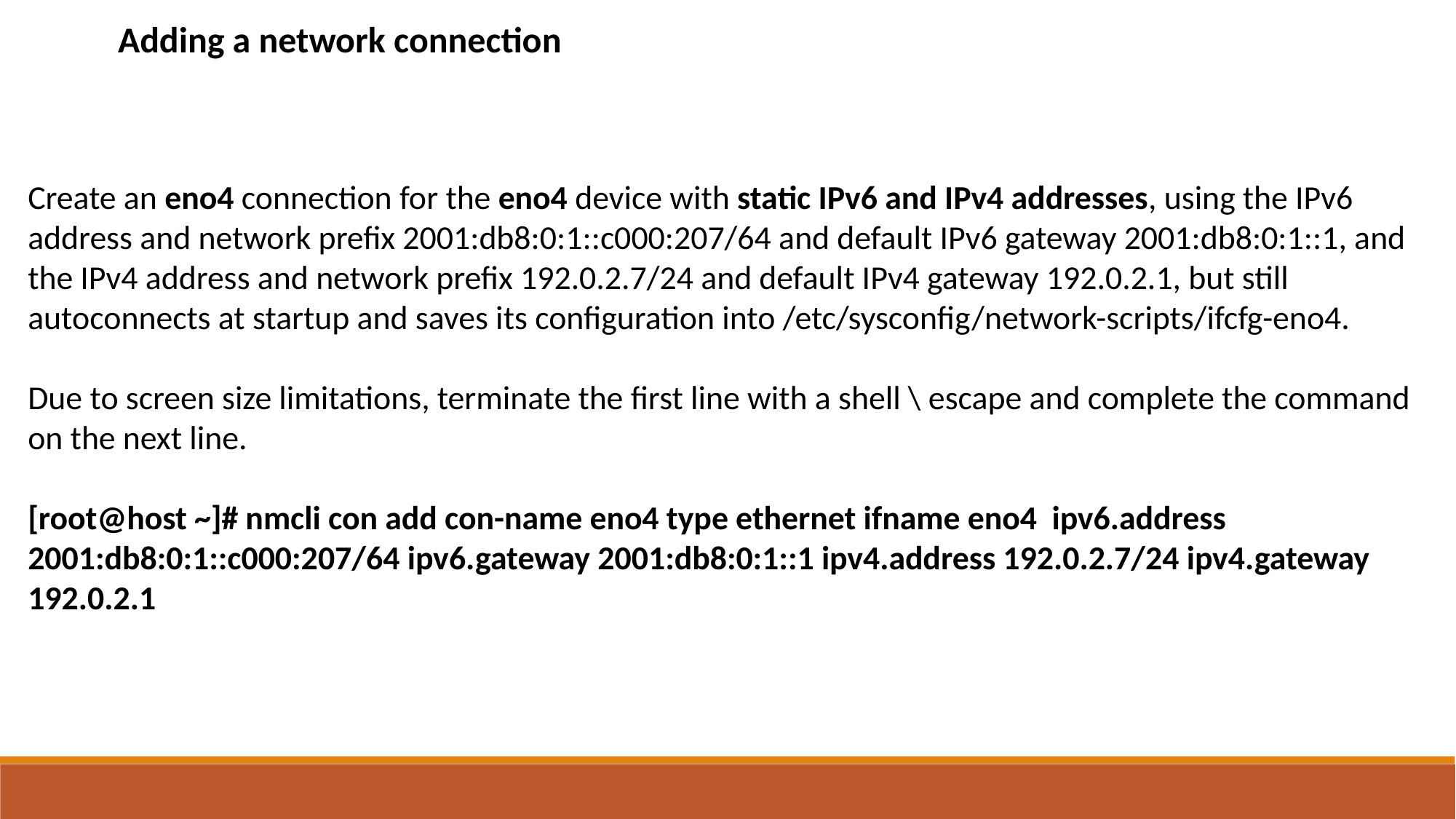

Adding a network connection

Create an eno4 connection for the eno4 device with static IPv6 and IPv4 addresses, using the IPv6 address and network prefix 2001:db8:0:1::c000:207/64 and default IPv6 gateway 2001:db8:0:1::1, and the IPv4 address and network prefix 192.0.2.7/24 and default IPv4 gateway 192.0.2.1, but still autoconnects at startup and saves its configuration into /etc/sysconfig/network-scripts/ifcfg-eno4.

Due to screen size limitations, terminate the first line with a shell \ escape and complete the command on the next line.

[root@host ~]# nmcli con add con-name eno4 type ethernet ifname eno4  ipv6.address 2001:db8:0:1::c000:207/64 ipv6.gateway 2001:db8:0:1::1 ipv4.address 192.0.2.7/24 ipv4.gateway 192.0.2.1